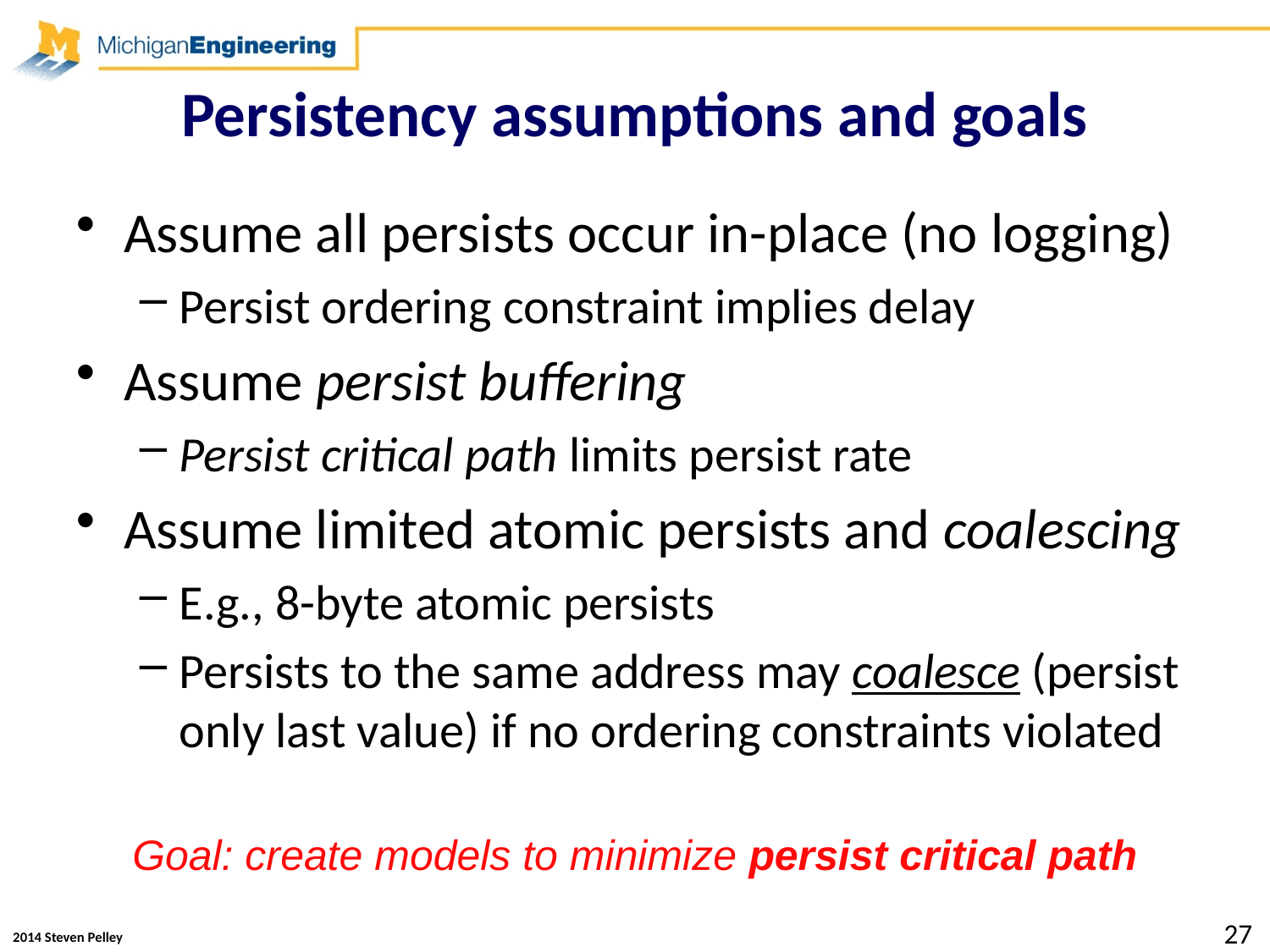

# Persistency assumptions and goals
Assume all persists occur in-place (no logging)
Persist ordering constraint implies delay
Assume persist buffering
Persist critical path limits persist rate
Assume limited atomic persists and coalescing
E.g., 8-byte atomic persists
Persists to the same address may coalesce (persist only last value) if no ordering constraints violated
Goal: create models to minimize persist critical path
27